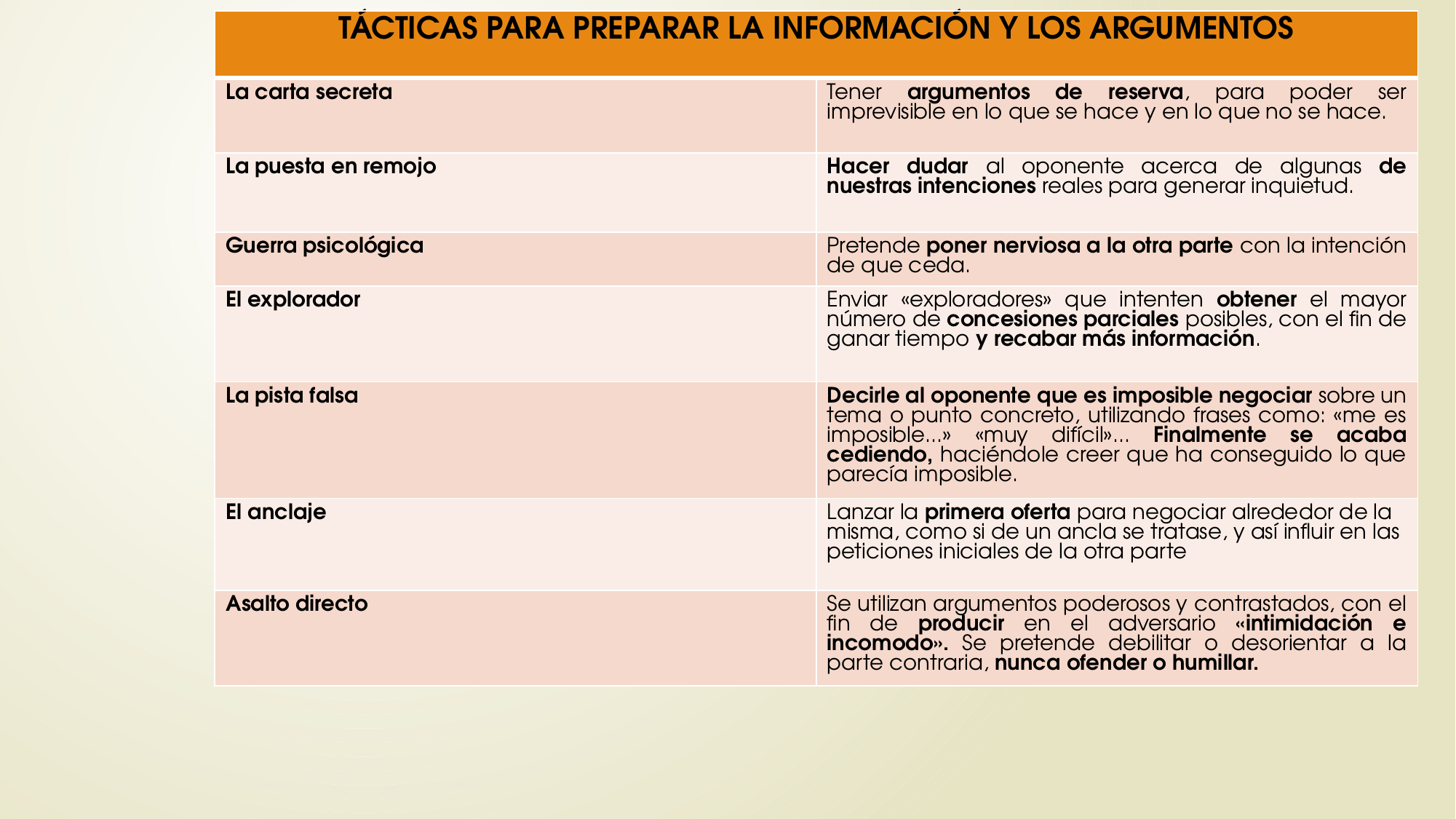

| TÁCTICAS PARA PREPARAR LA INFORMACIÓN Y LOS ARGUMENTOS |  |
| --- | --- |
| La carta secreta | Tener argumentos de reserva, para poder ser imprevisible en lo que se hace y en lo que no se hace. |
| La puesta en remojo | Hacer dudar al oponente acerca de algunas de nuestras intenciones reales para generar inquietud. |
| Guerra psicológica | Pretende poner nerviosa a la otra parte con la intención de que ceda. |
| El explorador | Enviar «exploradores» que intenten obtener el mayor número de concesiones parciales posibles, con el fin de ganar tiempo y recabar más información. |
| La pista falsa | Decirle al oponente que es imposible negociar sobre un tema o punto concreto, utilizando frases como: «me es imposible...» «muy difícil»... Finalmente se acaba cediendo, haciéndole creer que ha conseguido lo que parecía imposible. |
| El anclaje | Lanzar la primera oferta para negociar alrededor de la misma, como si de un ancla se tratase, y así influir en las peticiones iniciales de la otra parte |
| Asalto directo | Se utilizan argumentos poderosos y contrastados, con el fin de producir en el adversario «intimidación e incomodo». Se pretende debilitar o desorientar a la parte contraria, nunca ofender o humillar. |